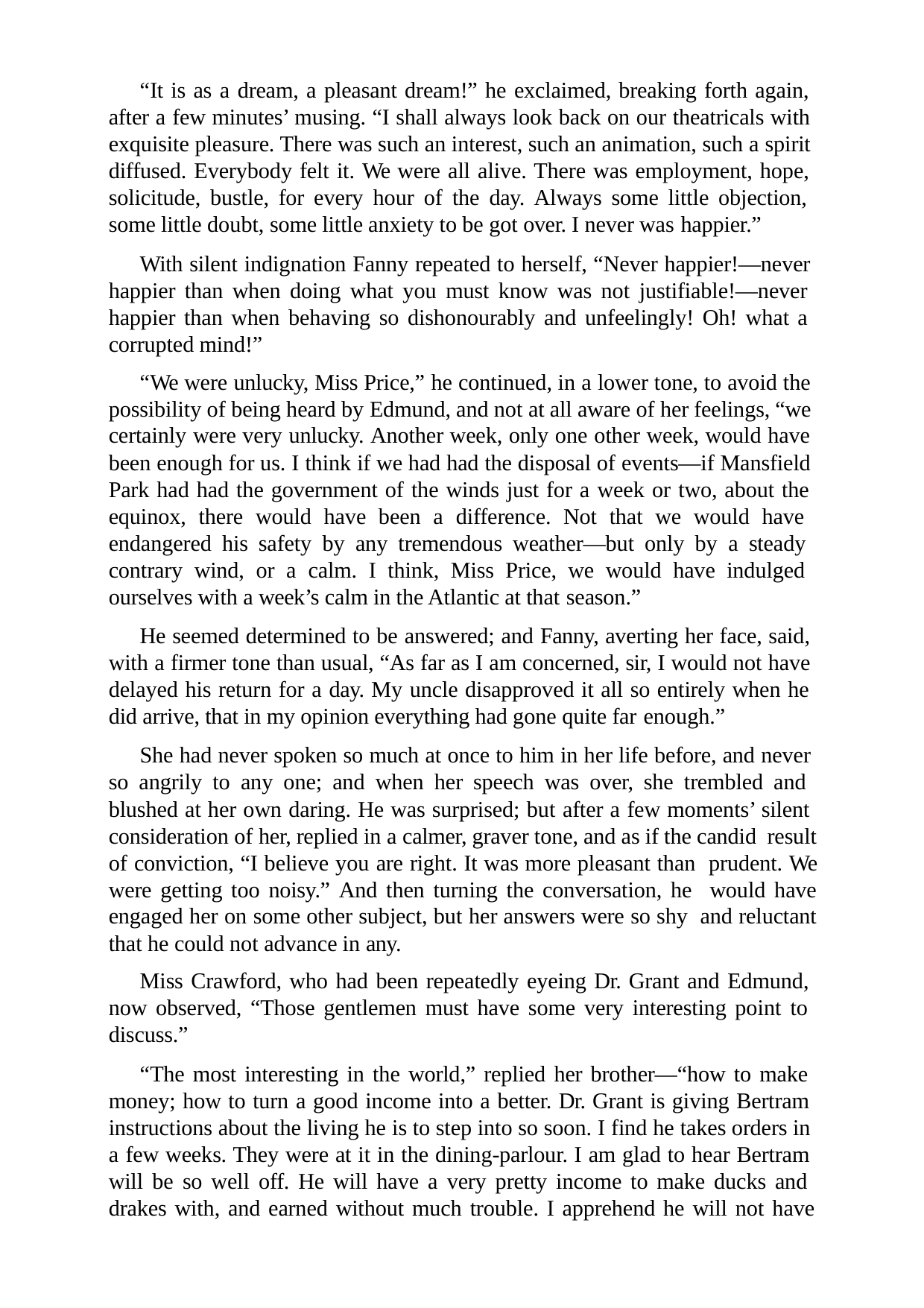

“It is as a dream, a pleasant dream!” he exclaimed, breaking forth again,  after a few minutes’ musing. “I shall always look back on our theatricals with  exquisite pleasure. There was such an interest, such an animation, such a spirit  diffused. Everybody felt it. We were all alive. There was employment, hope,  solicitude, bustle, for every hour of the day. Always some little objection,  some little doubt, some little anxiety to be got over. I never was happier.”
With silent indignation Fanny repeated to herself, “Never happier!—never  happier than when doing what you must know was not justifiable!—never  happier than when behaving so dishonourably and unfeelingly! Oh! what a  corrupted mind!”
“We were unlucky, Miss Price,” he continued, in a lower tone, to avoid the  possibility of being heard by Edmund, and not at all aware of her feelings, “we  certainly were very unlucky. Another week, only one other week, would have  been enough for us. I think if we had had the disposal of events—if Mansfield  Park had had the government of the winds just for a week or two, about the  equinox, there would have been a difference. Not that we would have  endangered his safety by any tremendous weather—but only by a steady  contrary wind, or a calm. I think, Miss Price, we would have indulged  ourselves with a week’s calm in the Atlantic at that season.”
He seemed determined to be answered; and Fanny, averting her face, said,  with a firmer tone than usual, “As far as I am concerned, sir, I would not have  delayed his return for a day. My uncle disapproved it all so entirely when he  did arrive, that in my opinion everything had gone quite far enough.”
She had never spoken so much at once to him in her life before, and never  so angrily to any one; and when her speech was over, she trembled and  blushed at her own daring. He was surprised; but after a few moments’ silent  consideration of her, replied in a calmer, graver tone, and as if the candid  result of conviction, “I believe you are right. It was more pleasant than  prudent. We were getting too noisy.” And then turning the conversation, he  would have engaged her on some other subject, but her answers were so shy  and reluctant that he could not advance in any.
Miss Crawford, who had been repeatedly eyeing Dr. Grant and Edmund,  now observed, “Those gentlemen must have some very interesting point to  discuss.”
“The most interesting in the world,” replied her brother—“how to make  money; how to turn a good income into a better. Dr. Grant is giving Bertram  instructions about the living he is to step into so soon. I find he takes orders in  a few weeks. They were at it in the dining-parlour. I am glad to hear Bertram  will be so well off. He will have a very pretty income to make ducks and  drakes with, and earned without much trouble. I apprehend he will not have